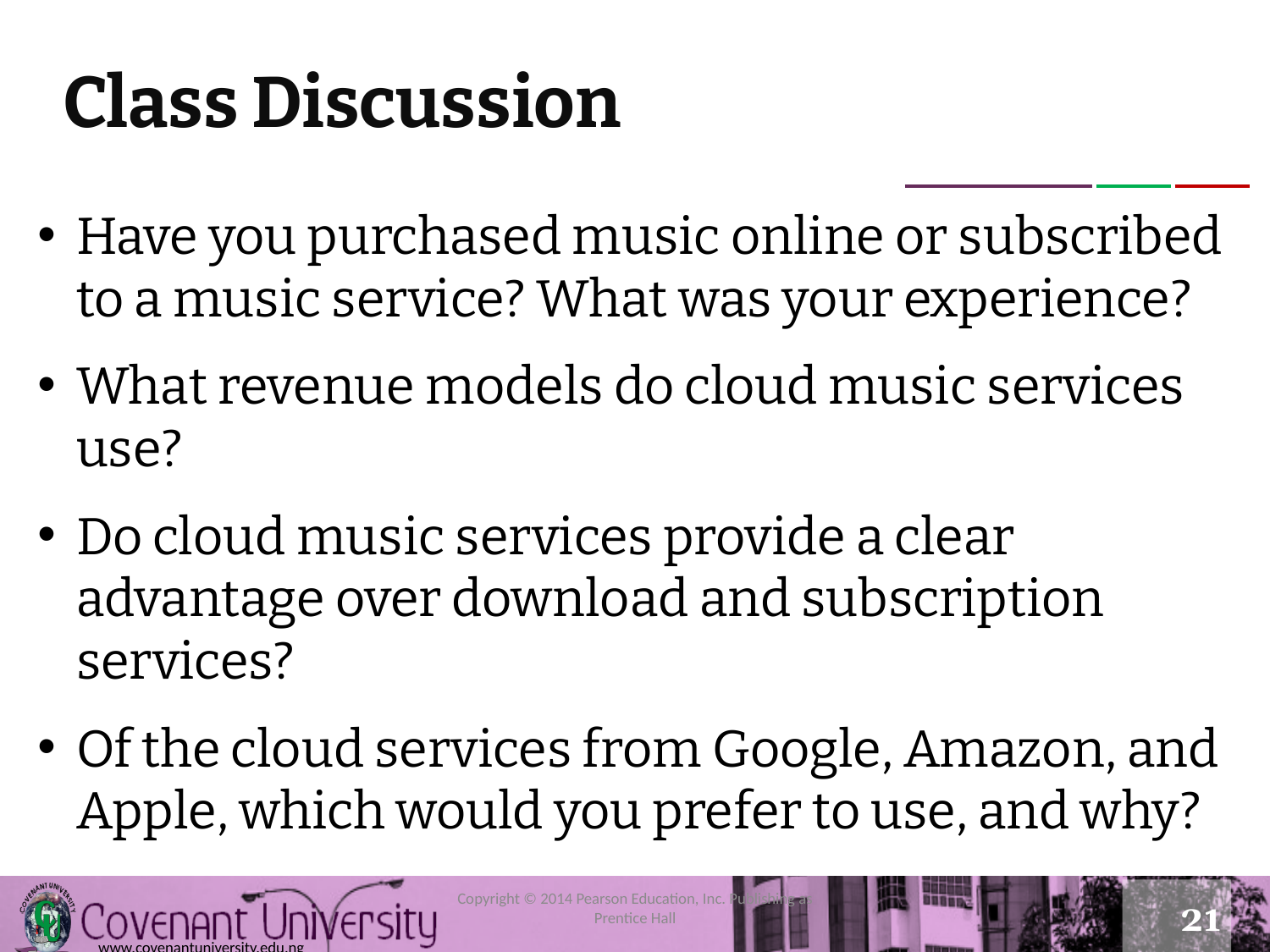

# Class Discussion
Have you purchased music online or subscribed to a music service? What was your experience?
What revenue models do cloud music services use?
Do cloud music services provide a clear advantage over download and subscription services?
Of the cloud services from Google, Amazon, and Apple, which would you prefer to use, and why?

Copyright © 2014 Pearson Education, Inc. Publishing as Prentice Hall